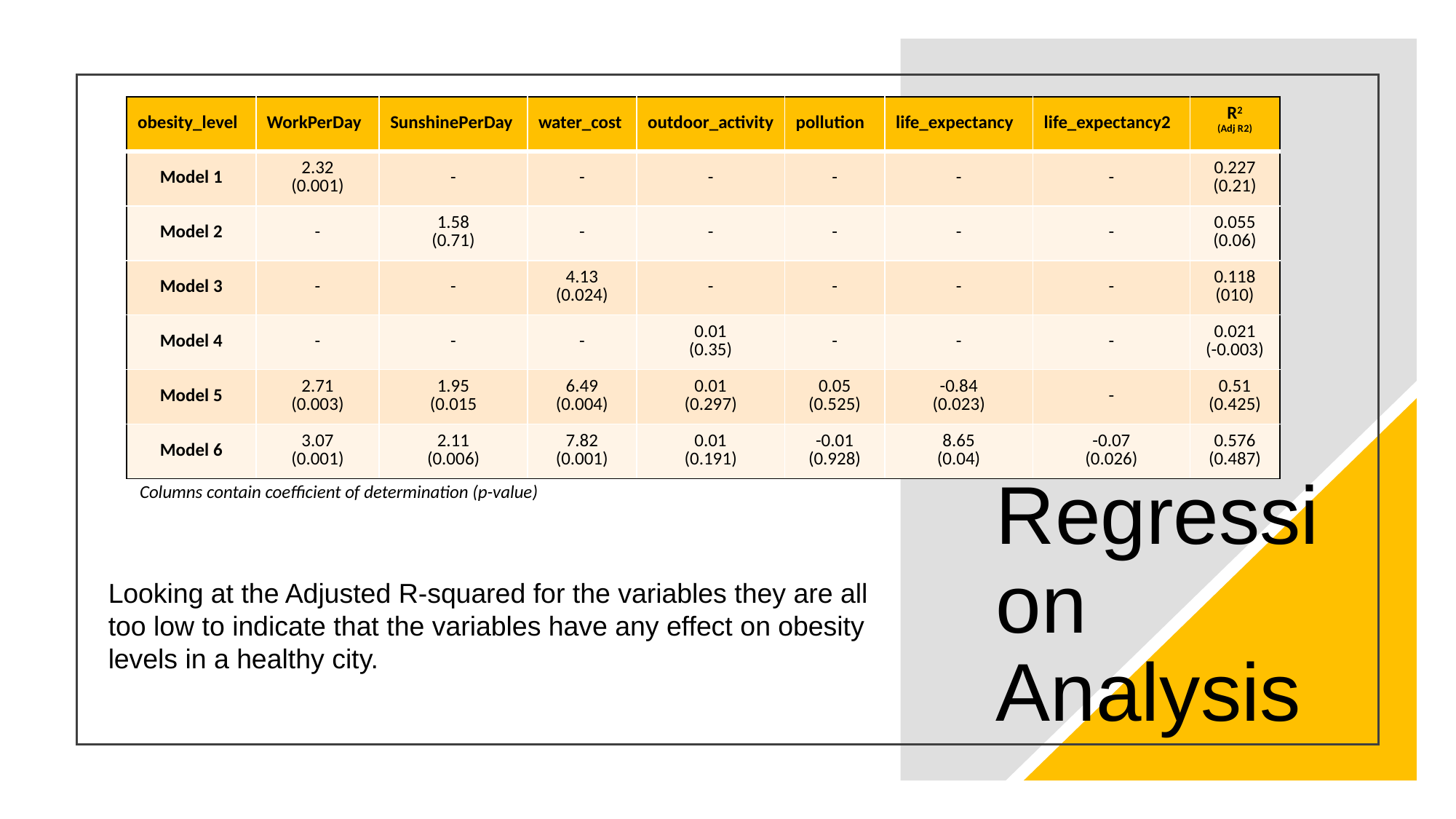

| obesity\_level | WorkPerDay | SunshinePerDay | water\_cost | outdoor\_activity | pollution | life\_expectancy | life\_expectancy2 | R2 (Adj R2) |
| --- | --- | --- | --- | --- | --- | --- | --- | --- |
| Model 1 | 2.32 (0.001) | - | - | - | - | - | - | 0.227 (0.21) |
| Model 2 | - | 1.58 (0.71) | - | - | - | - | - | 0.055 (0.06) |
| Model 3 | - | - | 4.13 (0.024) | - | - | - | - | 0.118 (010) |
| Model 4 | - | - | - | 0.01 (0.35) | - | - | - | 0.021 (-0.003) |
| Model 5 | 2.71 (0.003) | 1.95 (0.015 | 6.49 (0.004) | 0.01 (0.297) | 0.05 (0.525) | -0.84 (0.023) | - | 0.51 (0.425) |
| Model 6 | 3.07 (0.001) | 2.11 (0.006) | 7.82 (0.001) | 0.01 (0.191) | -0.01 (0.928) | 8.65 (0.04) | -0.07 (0.026) | 0.576 (0.487) |

Regression Analysis
Columns contain coefficient of determination (p-value)
Looking at the Adjusted R-squared for the variables they are all too low to indicate that the variables have any effect on obesity levels in a healthy city.